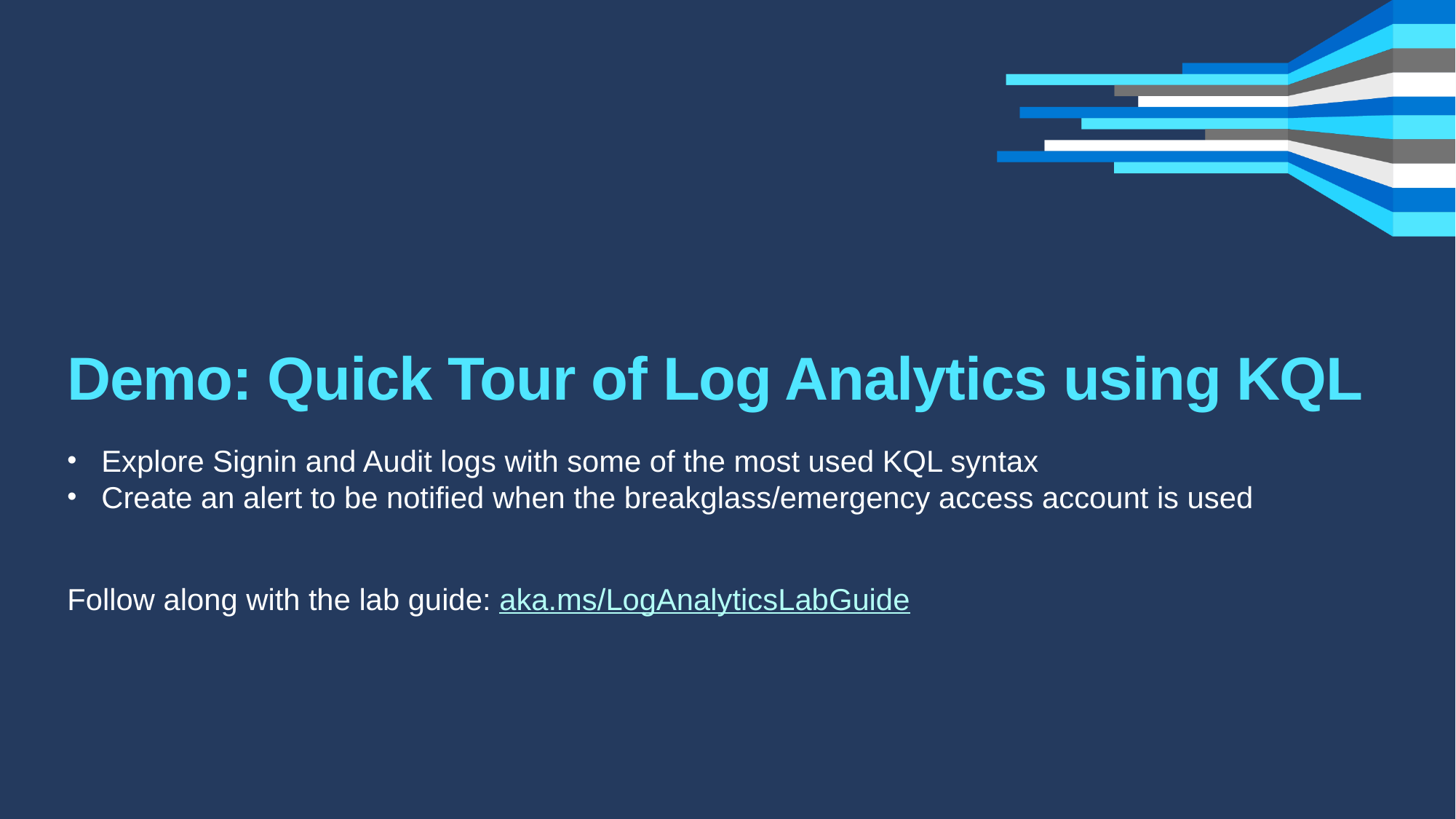

overall_1_132241981797421173 columns_1_132241981797421173
# Demo: Quick Tour of Log Analytics using KQL
Explore Signin and Audit logs with some of the most used KQL syntax
Create an alert to be notified when the breakglass/emergency access account is used

Follow along with the lab guide: aka.ms/LogAnalyticsLabGuide